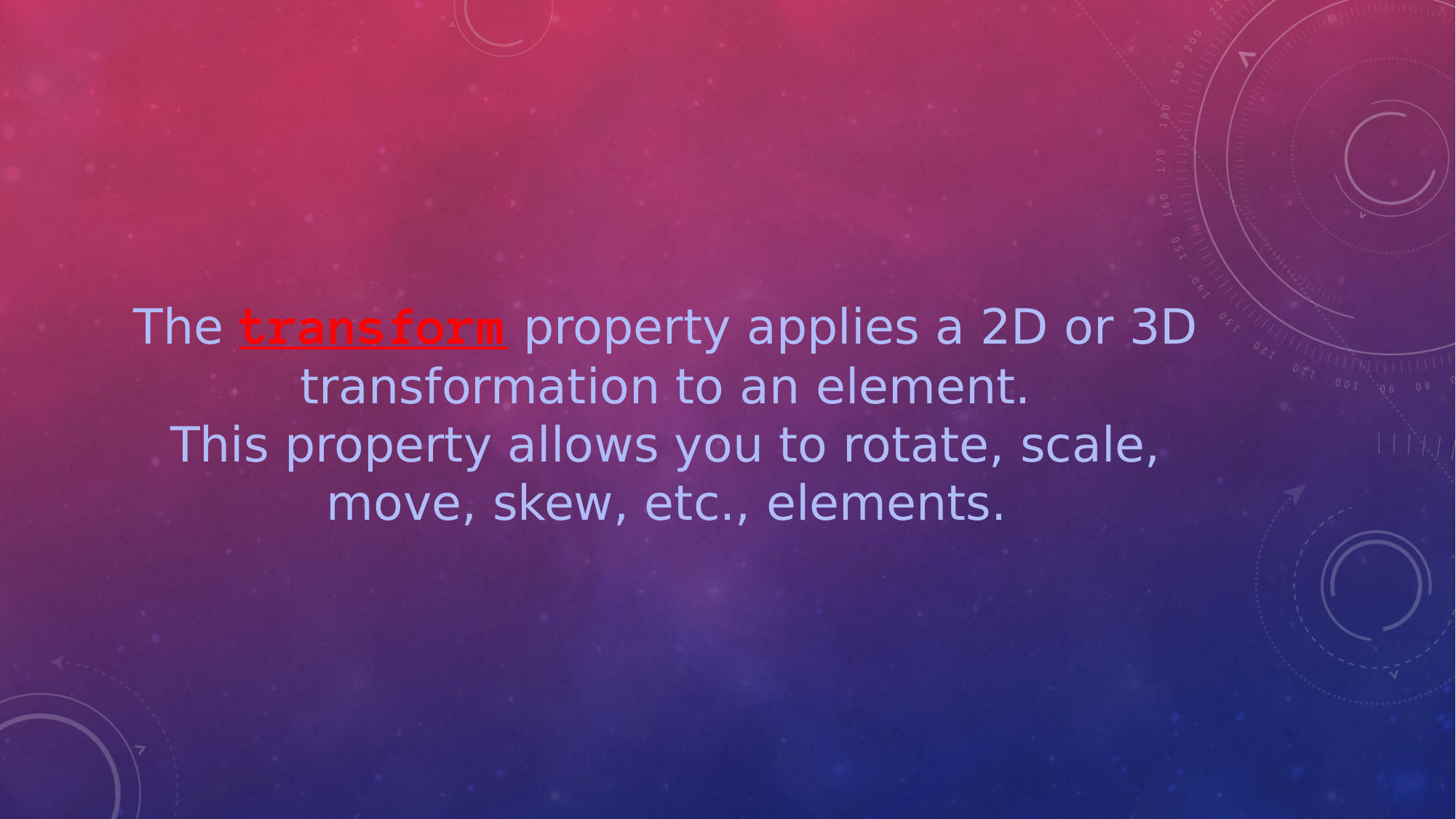

The transform property applies a 2D or 3D
transformation to an element.
This property allows you to rotate, scale,
move, skew, etc., elements.